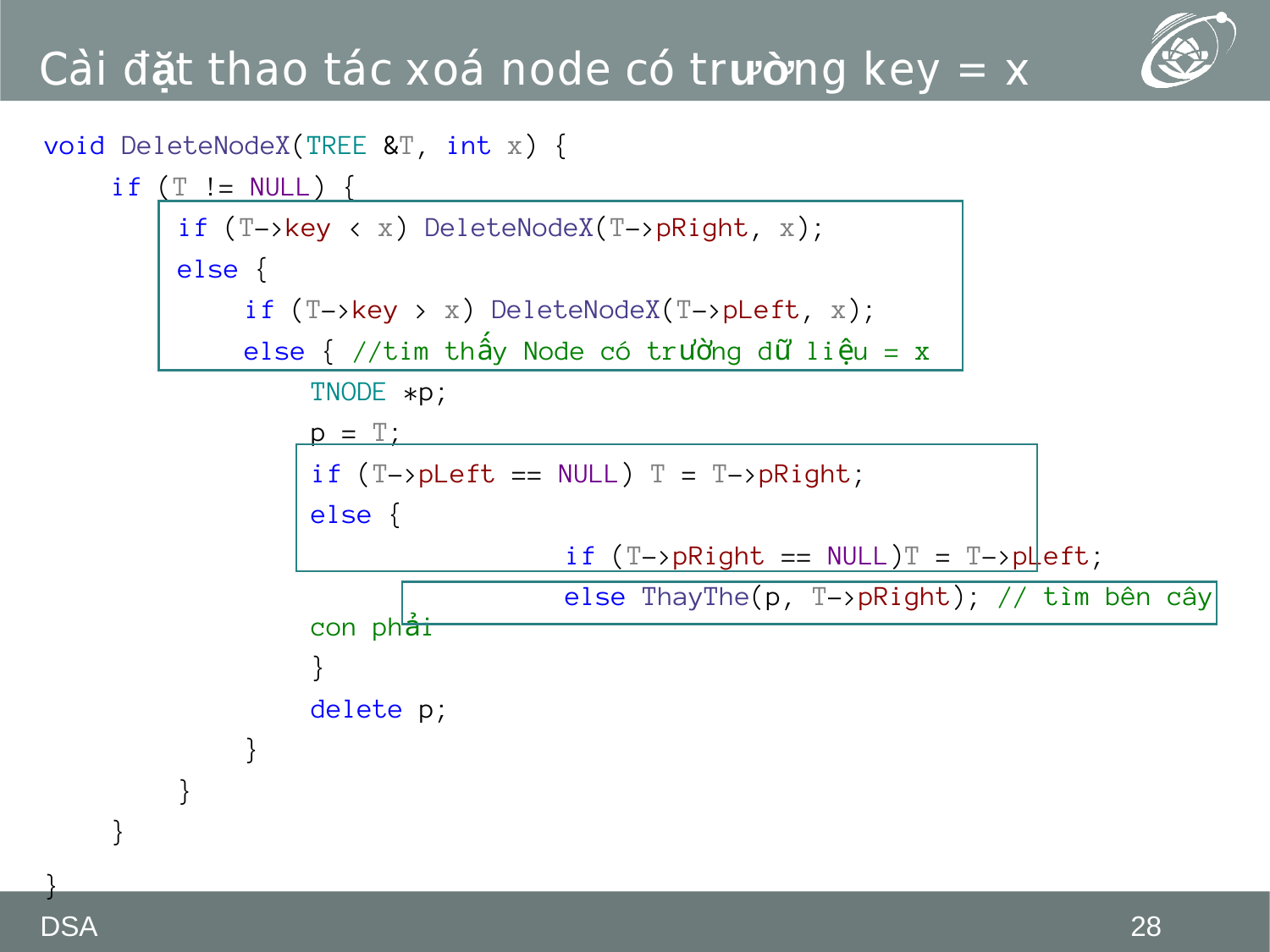

# Cài đặt thao tác xoá node có trường key = x
void DeleteNodeX(TREE &T, int x) {
if (T != NULL) {
if (T->key < x) DeleteNodeX(T->pRight, x);
else {
if (T->key > x) DeleteNodeX(T->pLeft, x);
else { //tim thấy Node có trường dữ liệu = x
TNODE *p;
p = T;
if (T->pLeft == NULL) T = T->pRight;
else {
		if (T->pRight == NULL)T = T->pLeft;
		else ThayThe(p, T->pRight); // tìm bên cây con phải
}
delete p;
}
}
}
}

DSA
28